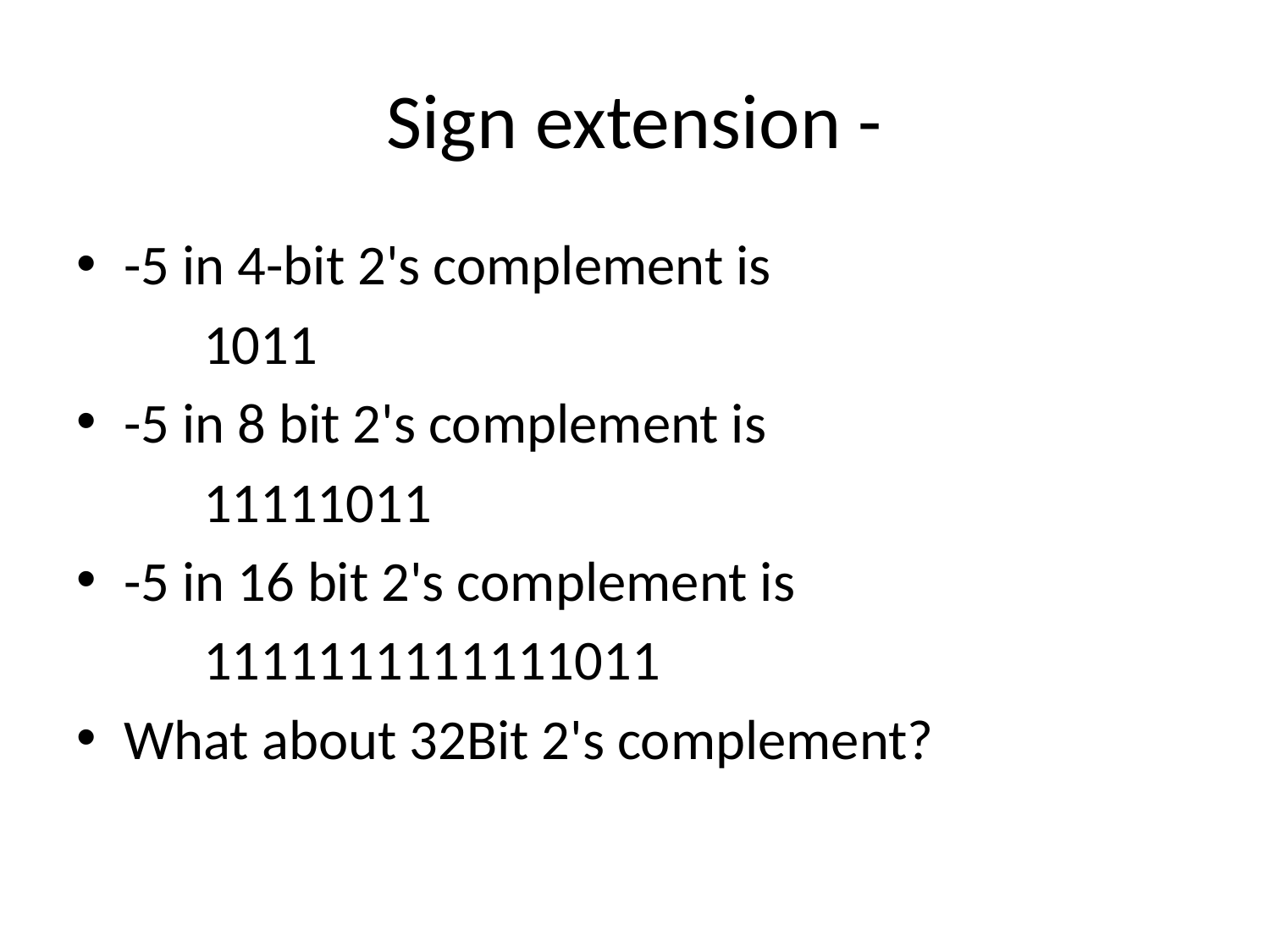

# Sign extension -
-5 in 4-bit 2's complement is
	1011
-5 in 8 bit 2's complement is
	11111011
-5 in 16 bit 2's complement is
	1111111111111011
What about 32Bit 2's complement?